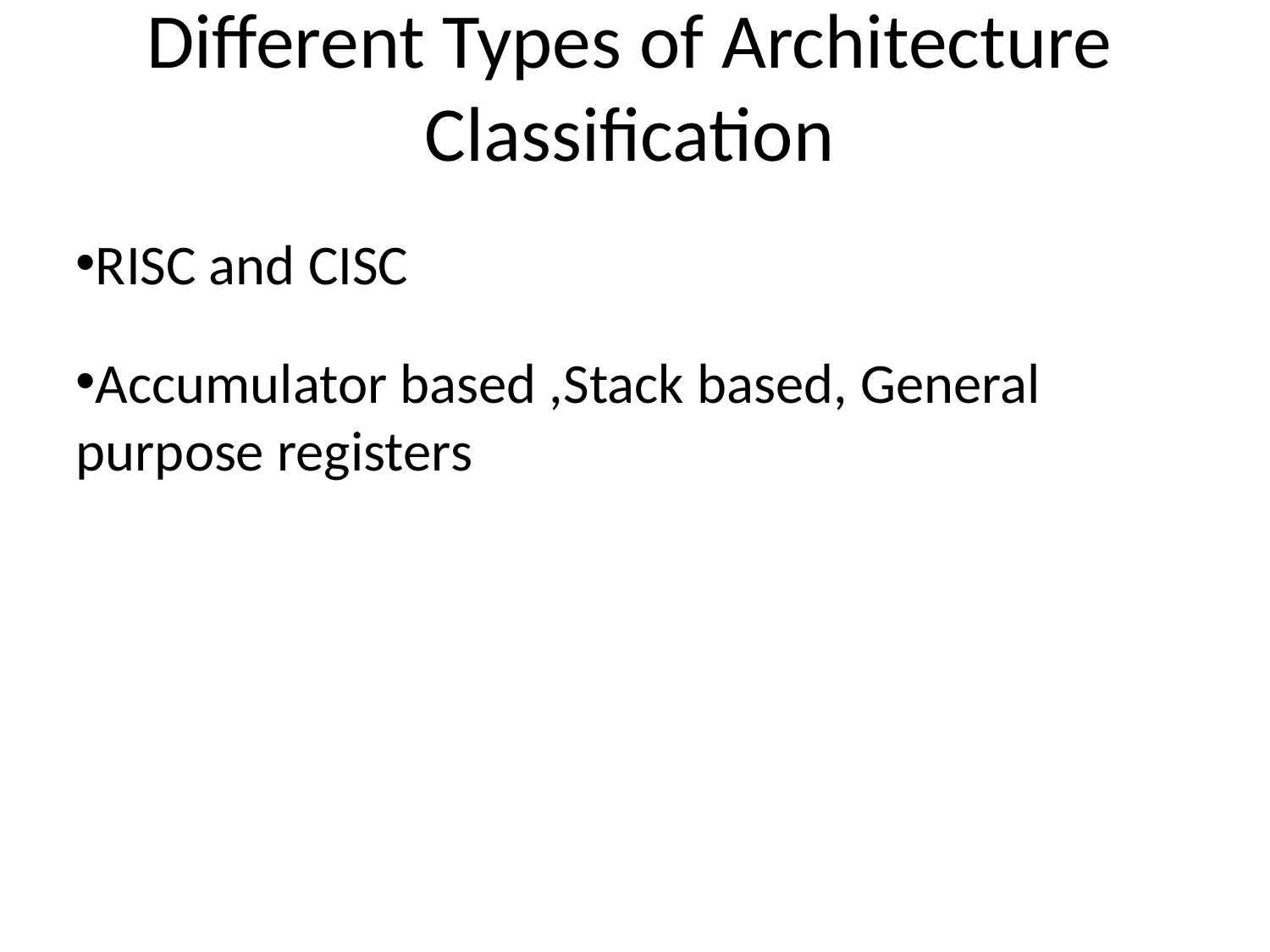

Different Types of Architecture Classification
RISC and CISC

Accumulator based ,Stack based, General purpose registers